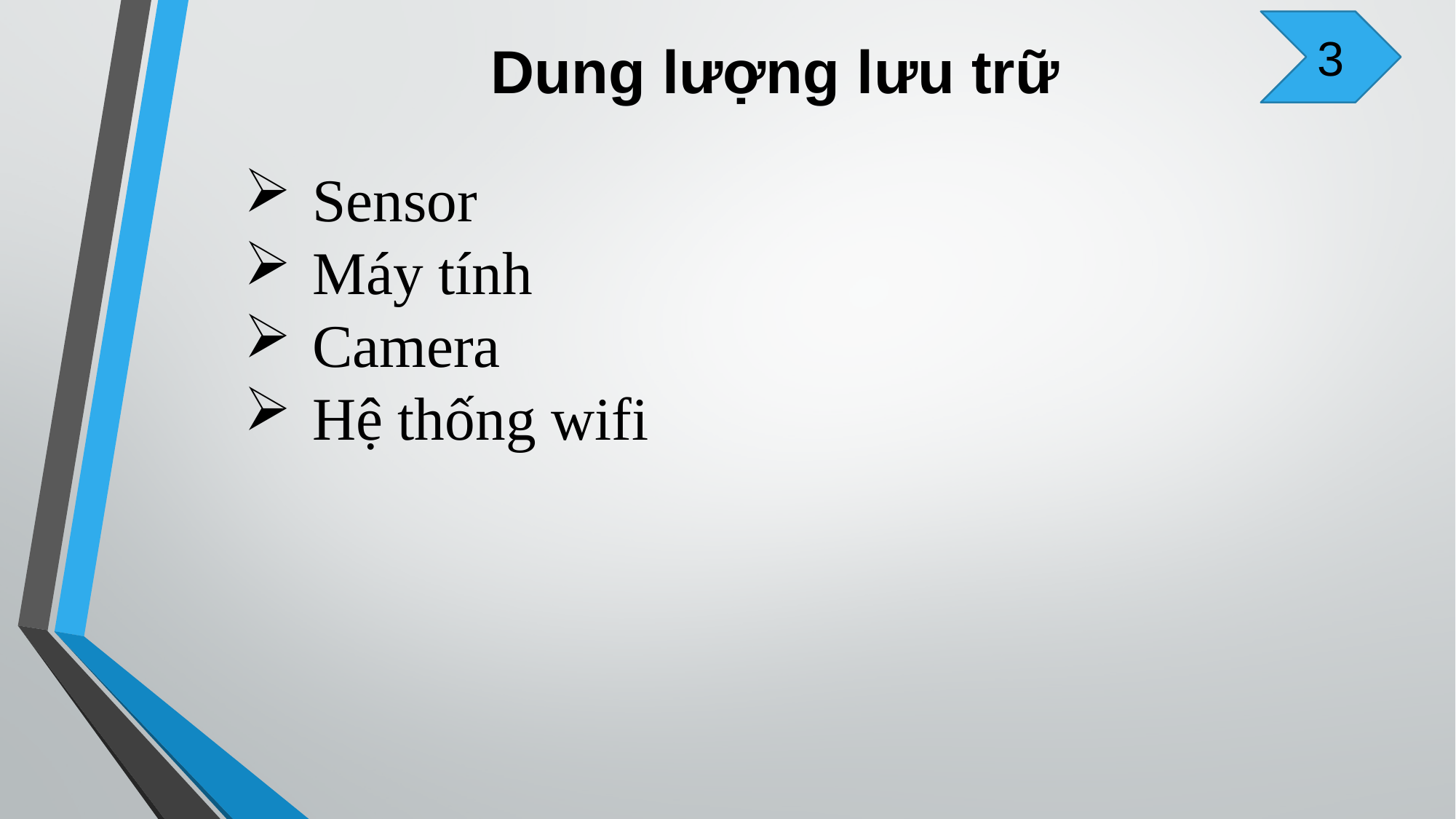

3
# Dung lượng lưu trữ
Sensor
Máy tính
Camera
Hệ thống wifi